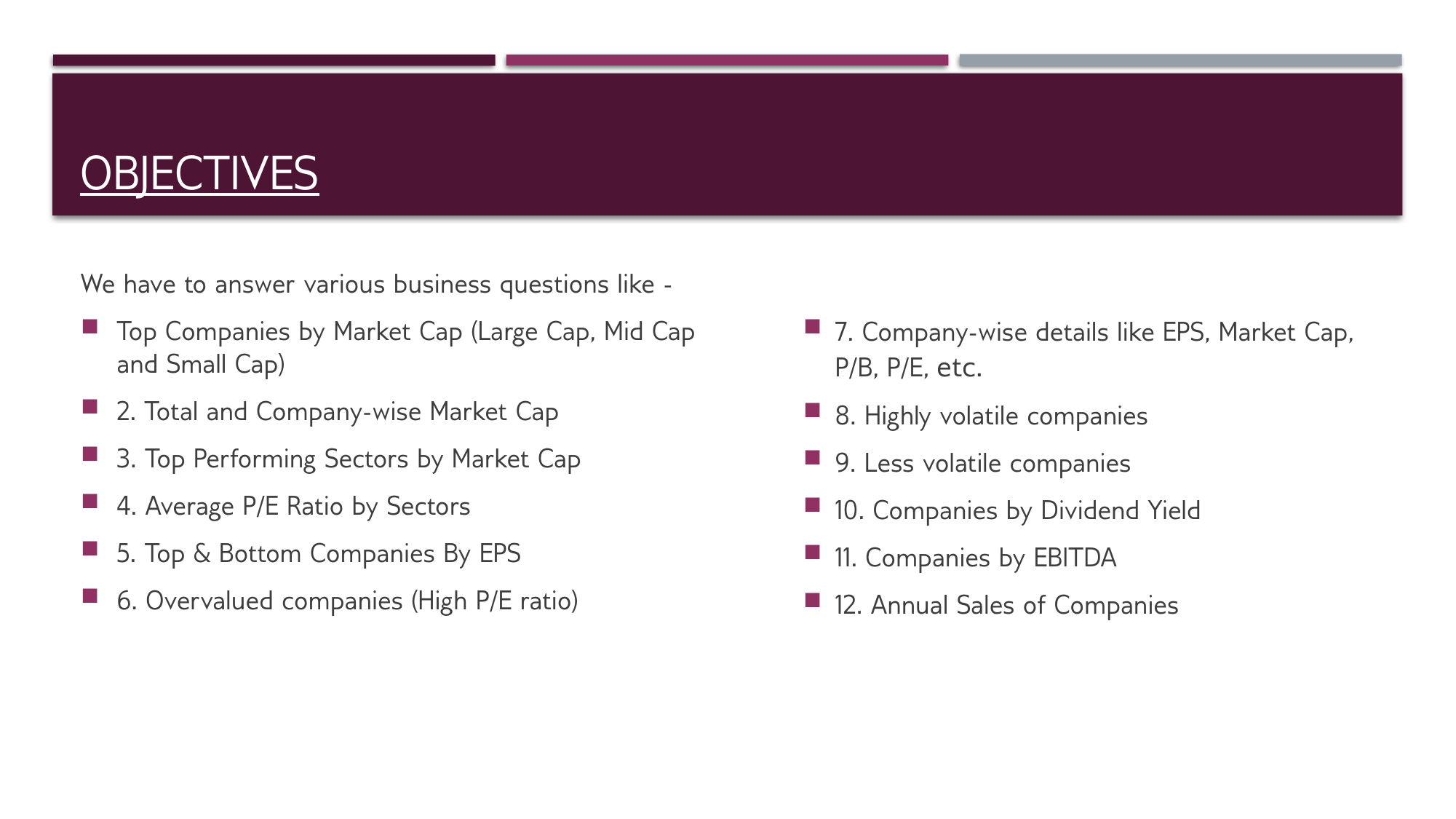

# Objectives
We have to answer various business questions like -
Top Companies by Market Cap (Large Cap, Mid Cap and Small Cap)
2. Total and Company-wise Market Cap
3. Top Performing Sectors by Market Cap
4. Average P/E Ratio by Sectors
5. Top & Bottom Companies By EPS
6. Overvalued companies (High P/E ratio)

7. Company-wise details like EPS, Market Cap, P/B, P/E, etc.
8. Highly volatile companies
9. Less volatile companies
10. Companies by Dividend Yield
11. Companies by EBITDA
12. Annual Sales of Companies